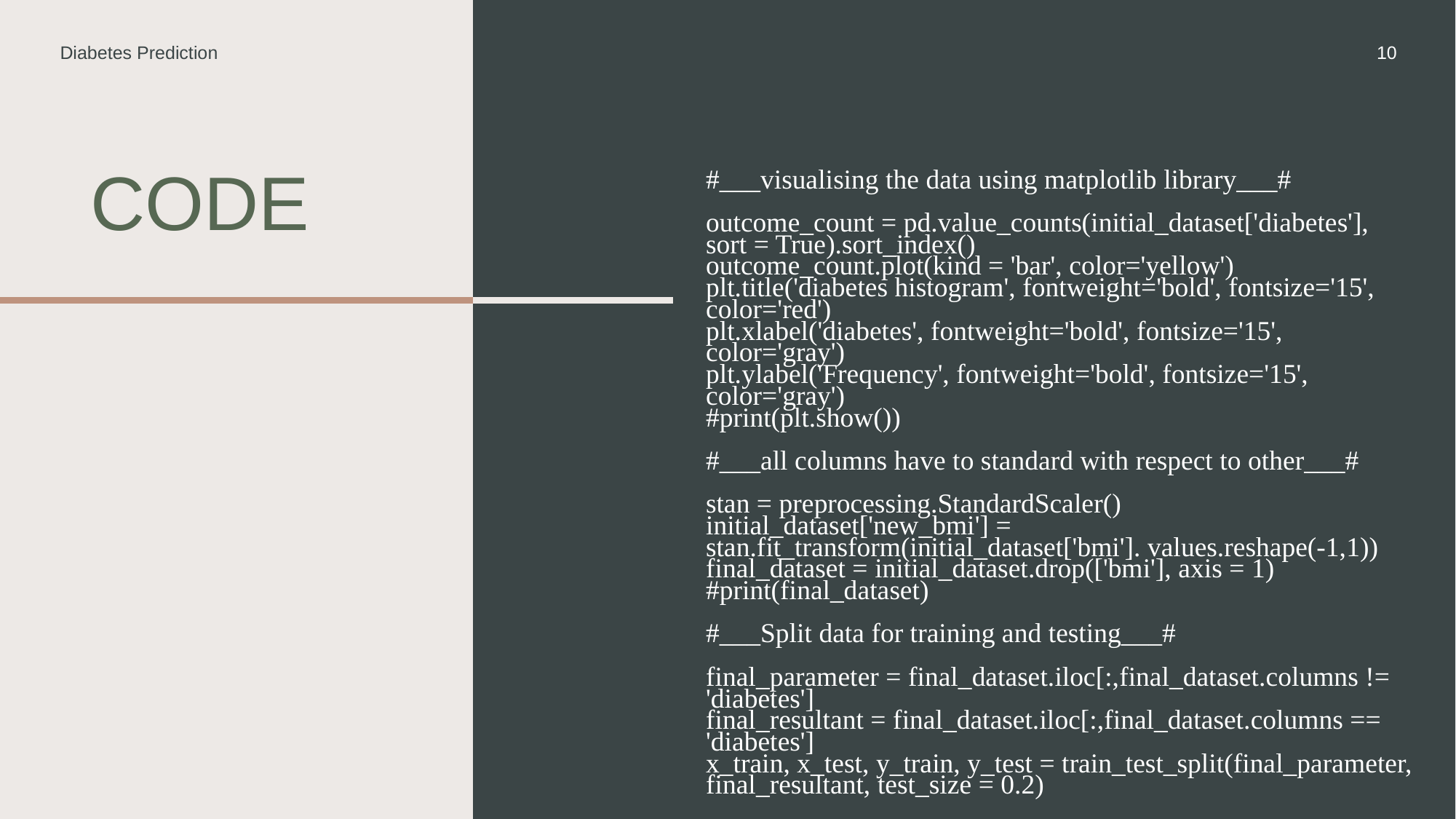

Diabetes Prediction
10
# code
#___visualising the data using matplotlib library___#

outcome_count = pd.value_counts(initial_dataset['diabetes'], sort = True).sort_index()
outcome_count.plot(kind = 'bar', color='yellow')
plt.title('diabetes histogram', fontweight='bold', fontsize='15', color='red')
plt.xlabel('diabetes', fontweight='bold', fontsize='15', color='gray')
plt.ylabel('Frequency', fontweight='bold', fontsize='15', color='gray')
#print(plt.show())

#___all columns have to standard with respect to other___#

stan = preprocessing.StandardScaler()
initial_dataset['new_bmi'] = stan.fit_transform(initial_dataset['bmi']. values.reshape(-1,1))
final_dataset = initial_dataset.drop(['bmi'], axis = 1)
#print(final_dataset)

#___Split data for training and testing___#

final_parameter = final_dataset.iloc[:,final_dataset.columns != 'diabetes']
final_resultant = final_dataset.iloc[:,final_dataset.columns == 'diabetes']
x_train, x_test, y_train, y_test = train_test_split(final_parameter, final_resultant, test_size = 0.2)